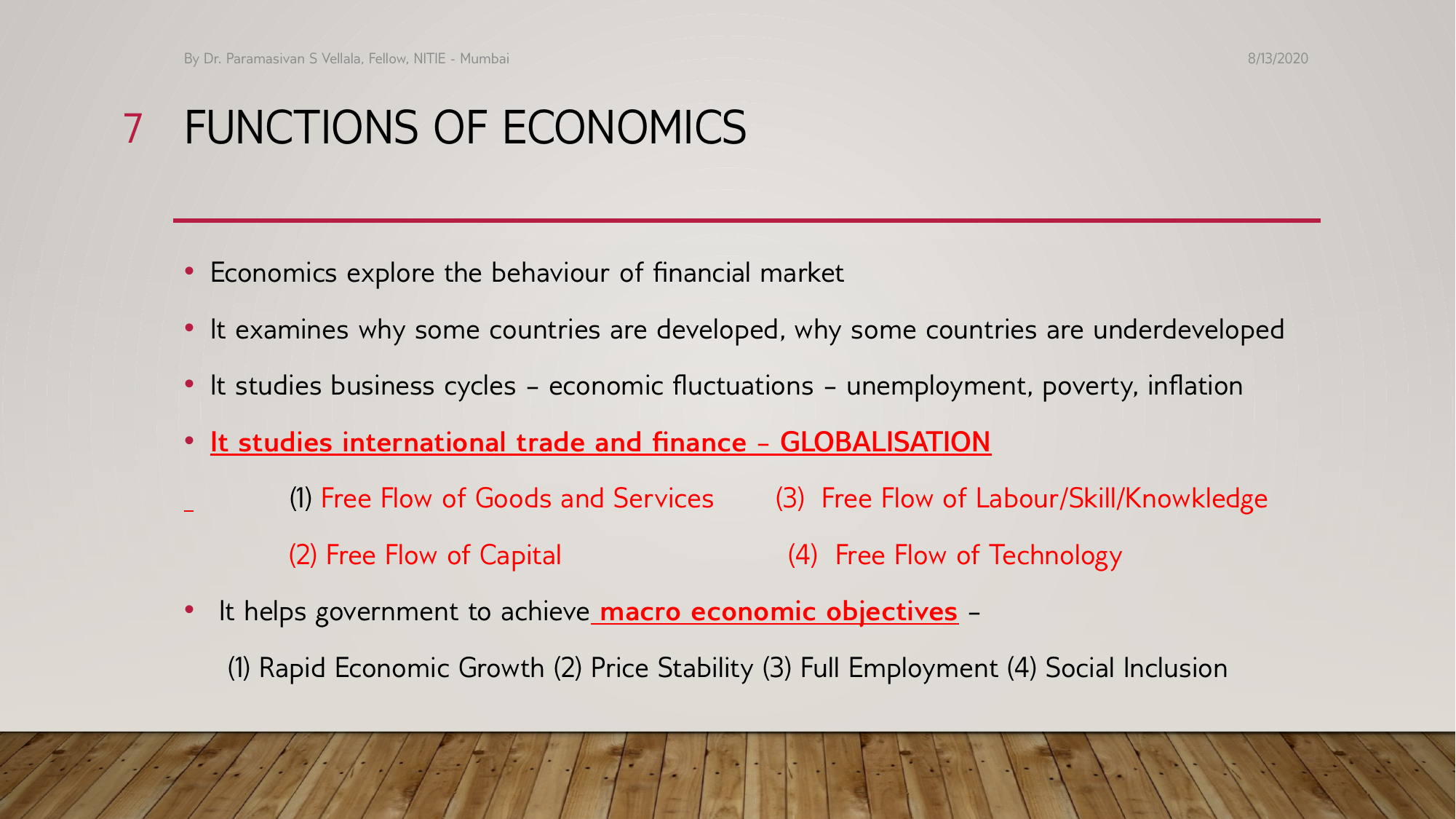

By Dr. Paramasivan S Vellala, Fellow, NITIE - Mumbai
8/13/2020
7
# Functions of economics
Economics explore the behaviour of financial market
It examines why some countries are developed, why some countries are underdeveloped
It studies business cycles – economic fluctuations – unemployment, poverty, inflation
It studies international trade and finance – GLOBALISATION
            (1) Free Flow of Goods and Services       (3)  Free Flow of Labour/Skill/Knowkledge
            (2) Free Flow of Capital                          (4)  Free Flow of Technology
 It helps government to achieve macro economic objectives –
     (1) Rapid Economic Growth (2) Price Stability (3) Full Employment (4) Social Inclusion